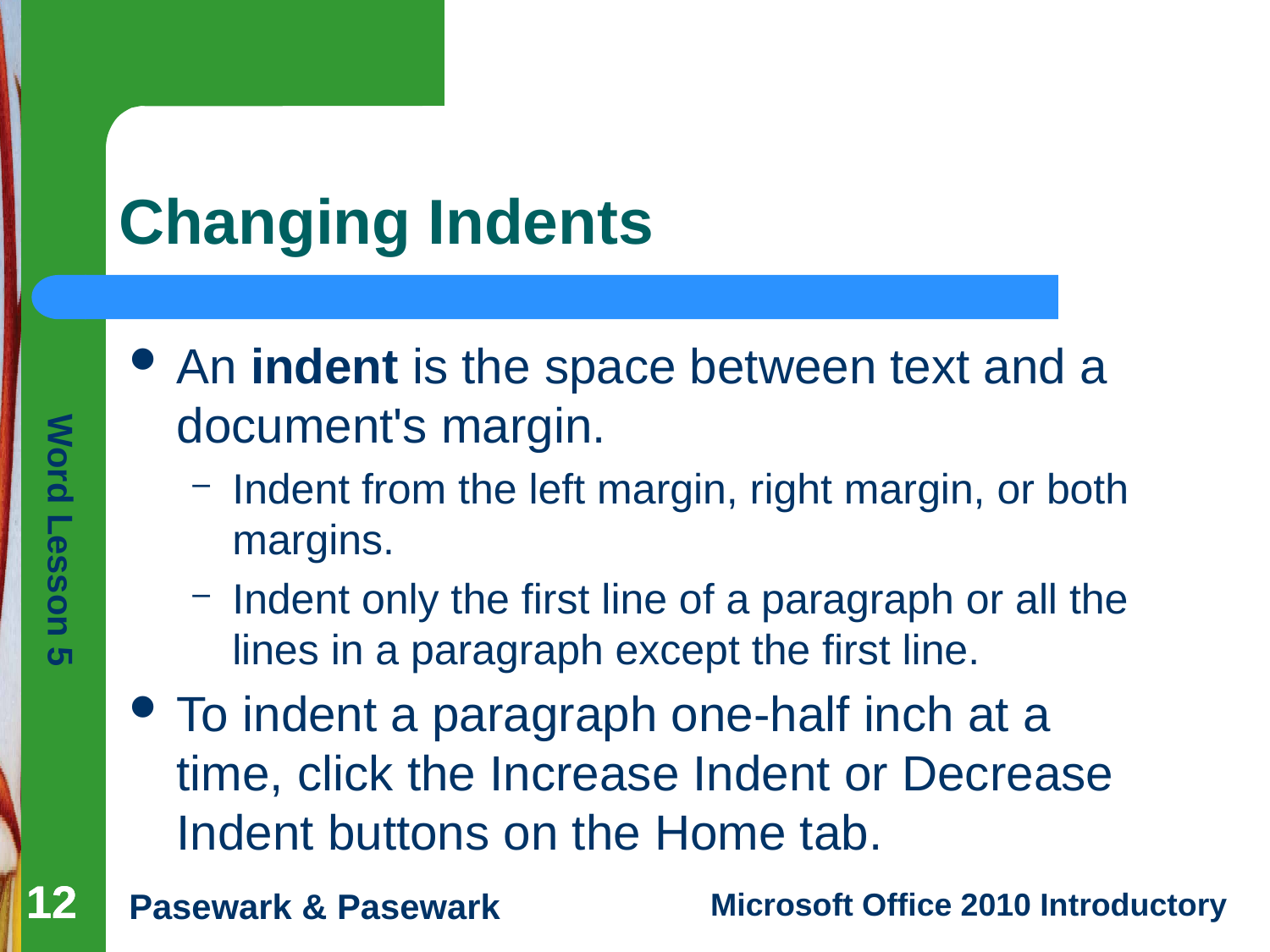

# Changing Indents
An indent is the space between text and a document's margin.
Indent from the left margin, right margin, or both margins.
Indent only the first line of a paragraph or all the lines in a paragraph except the first line.
To indent a paragraph one-half inch at a time, click the Increase Indent or Decrease Indent buttons on the Home tab.
12
12
12